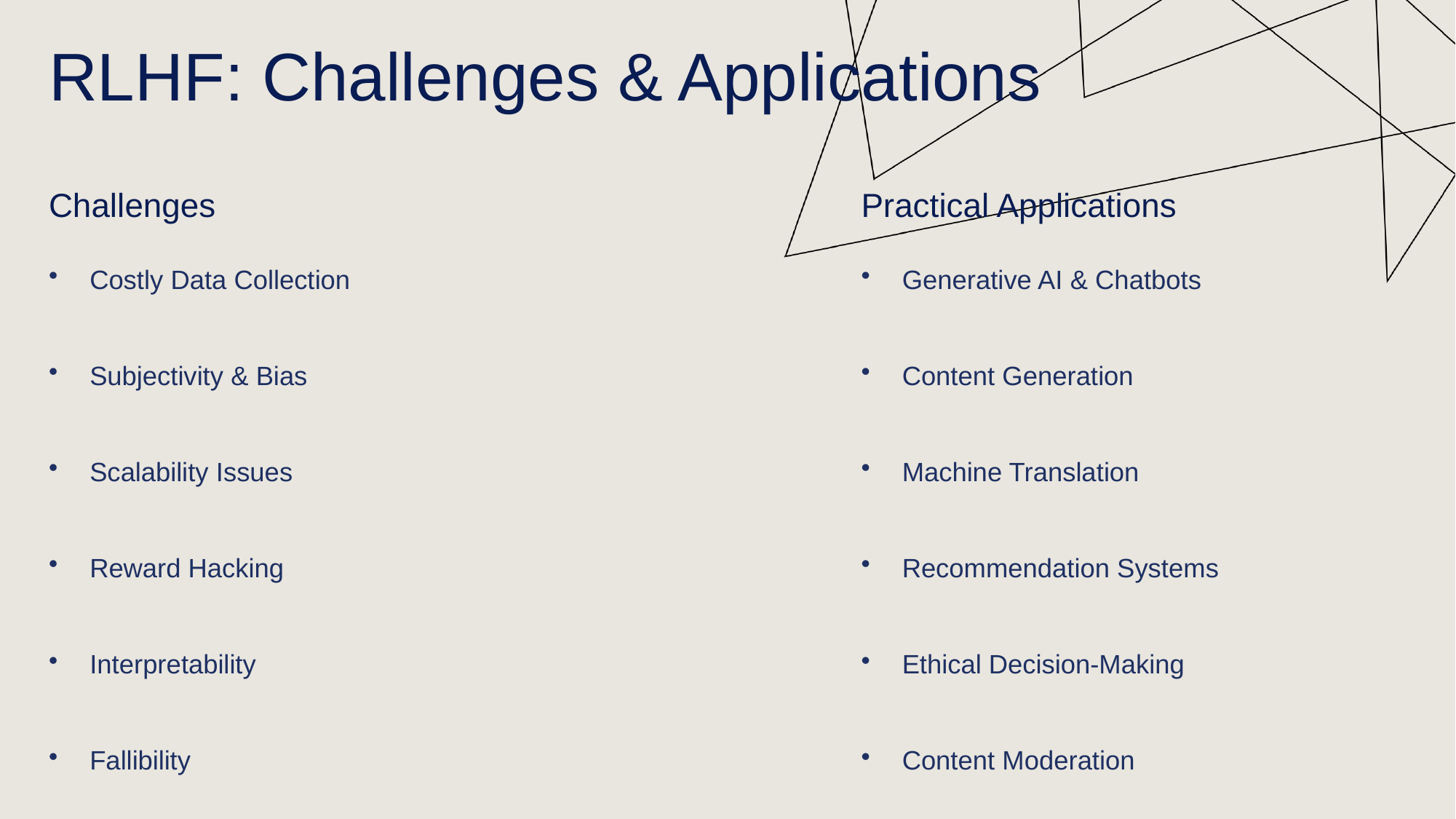

RLHF: Challenges & Applications
Challenges
Practical Applications
Costly Data Collection
Generative AI & Chatbots
Subjectivity & Bias
Content Generation
Scalability Issues
Machine Translation
Reward Hacking
Recommendation Systems
Interpretability
Ethical Decision-Making
Fallibility
Content Moderation